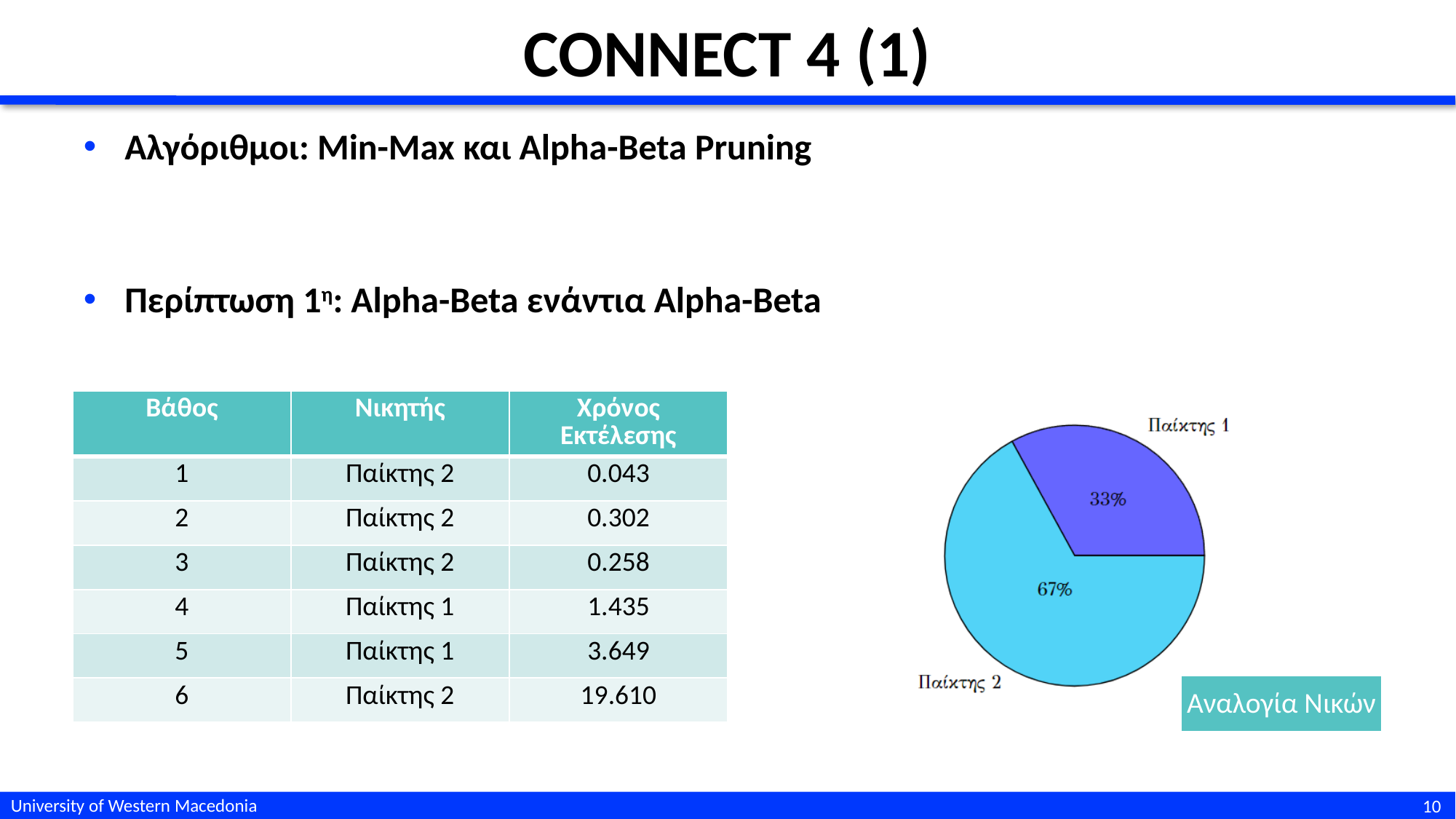

# Connect 4 (1)
Αλγόριθμοι: Min-Max και Alpha-Beta Pruning

Περίπτωση 1η: Alpha-Beta ενάντια Alpha-Beta

| Βάθος | Νικητής | Χρόνος Εκτέλεσης |
| --- | --- | --- |
| 1 | Παίκτης 2 | 0.043 |
| 2 | Παίκτης 2 | 0.302 |
| 3 | Παίκτης 2 | 0.258 |
| 4 | Παίκτης 1 | 1.435 |
| 5 | Παίκτης 1 | 3.649 |
| 6 | Παίκτης 2 | 19.610 |
Αναλογία Νικών